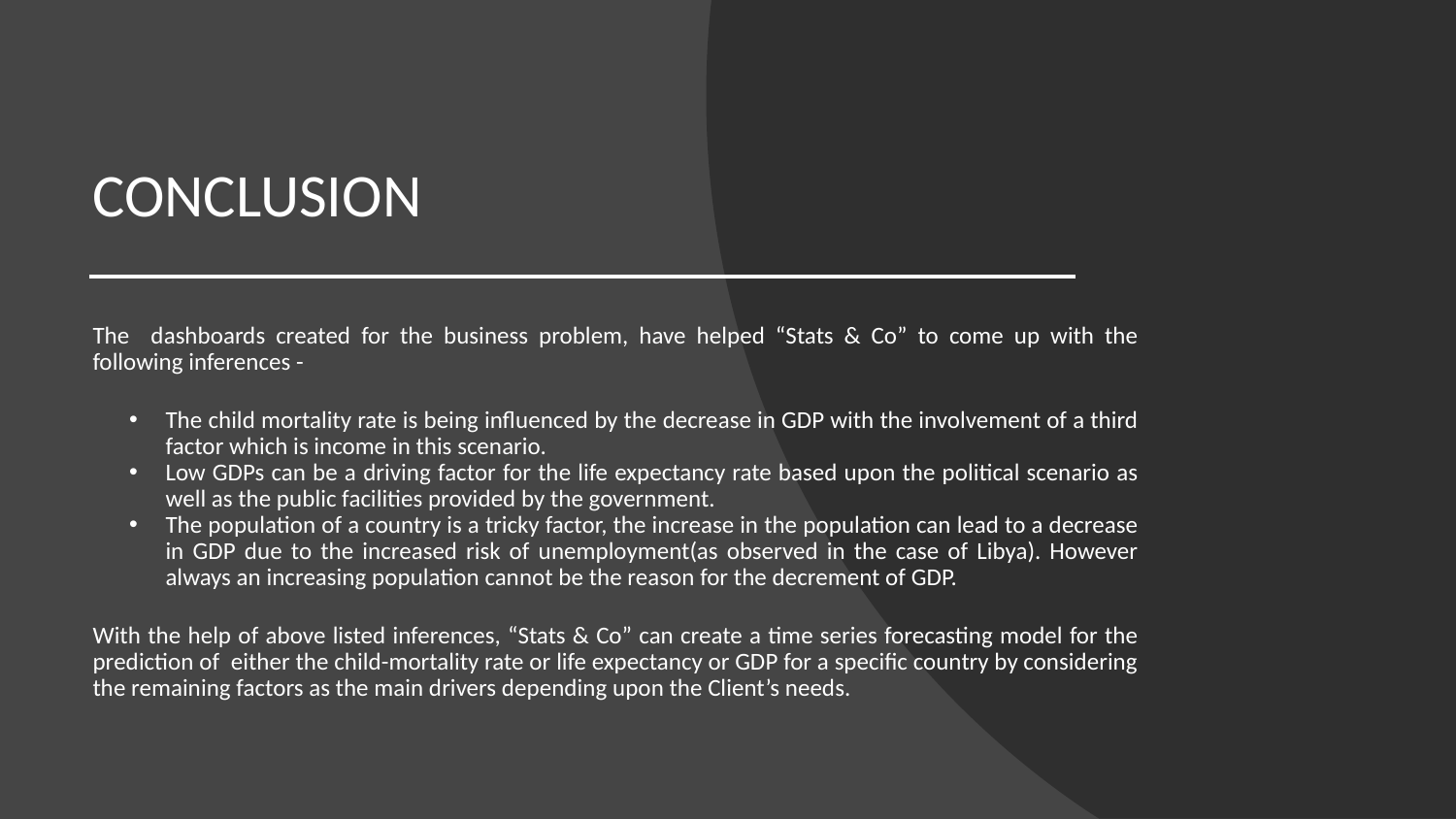

# CONCLUSION
The  dashboards created for the business problem, have helped “Stats & Co” to come up with the following inferences -
The child mortality rate is being influenced by the decrease in GDP with the involvement of a third factor which is income in this scenario.
Low GDPs can be a driving factor for the life expectancy rate based upon the political scenario as well as the public facilities provided by the government.
The population of a country is a tricky factor, the increase in the population can lead to a decrease in GDP due to the increased risk of unemployment(as observed in the case of Libya). However always an increasing population cannot be the reason for the decrement of GDP.
With the help of above listed inferences, “Stats & Co” can create a time series forecasting model for the prediction of  either the child-mortality rate or life expectancy or GDP for a specific country by considering the remaining factors as the main drivers depending upon the Client’s needs.